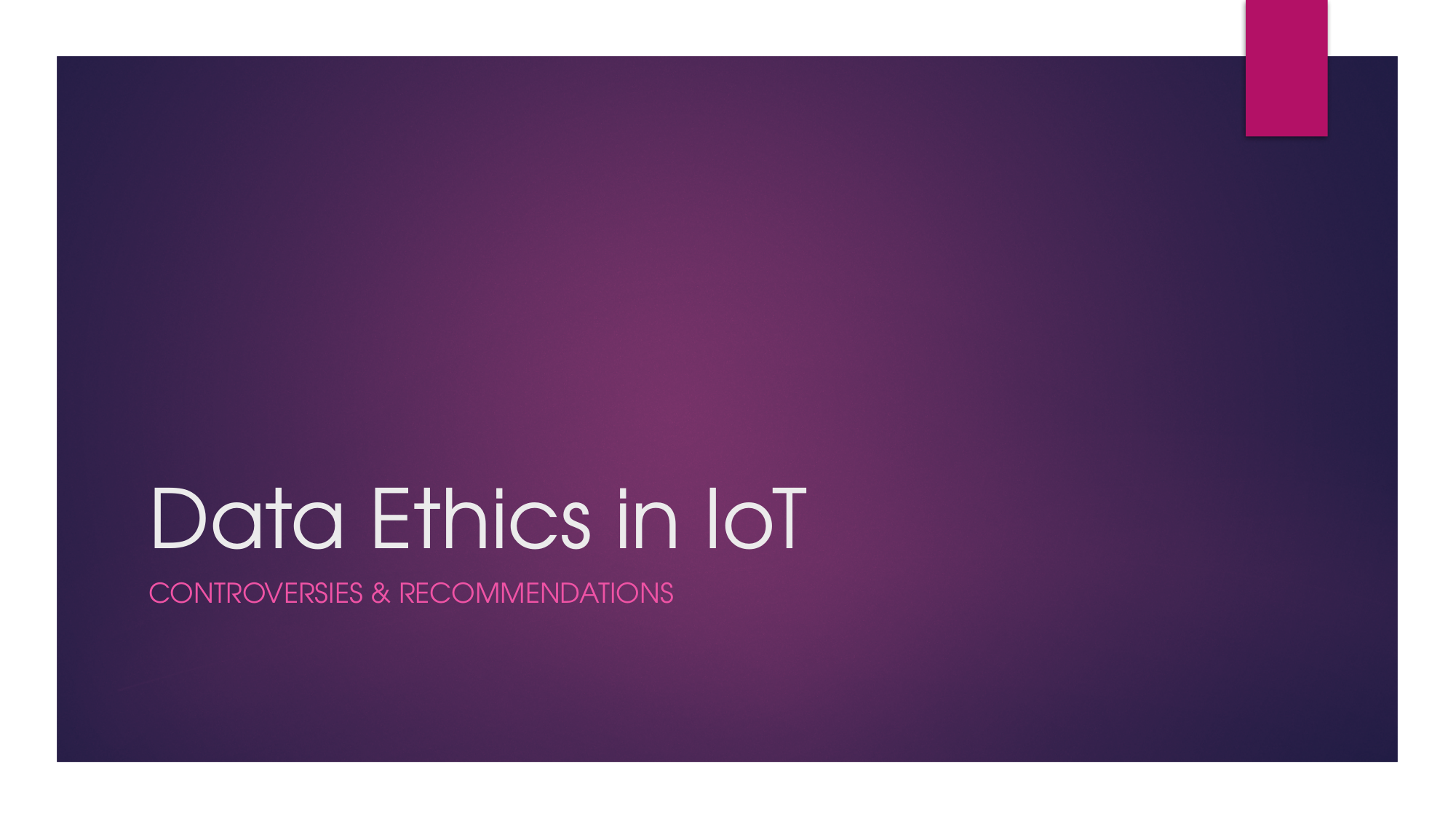

# Data Ethics in IoT
Controversies & Recommendations